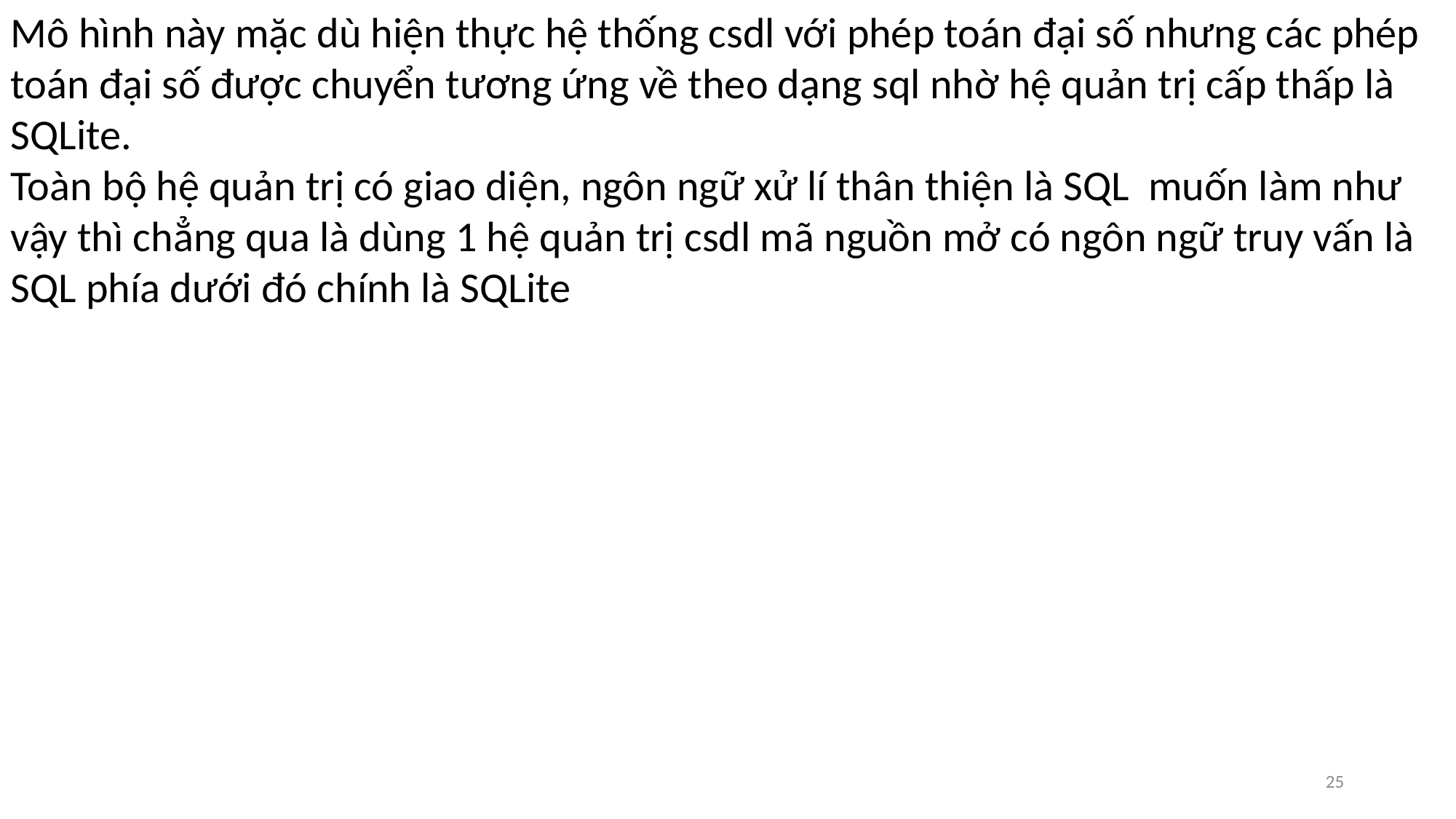

Mô hình này mặc dù hiện thực hệ thống csdl với phép toán đại số nhưng các phép toán đại số được chuyển tương ứng về theo dạng sql nhờ hệ quản trị cấp thấp là SQLite.
Toàn bộ hệ quản trị có giao diện, ngôn ngữ xử lí thân thiện là SQL  muốn làm như vậy thì chẳng qua là dùng 1 hệ quản trị csdl mã nguồn mở có ngôn ngữ truy vấn là SQL phía dưới đó chính là SQLite
25